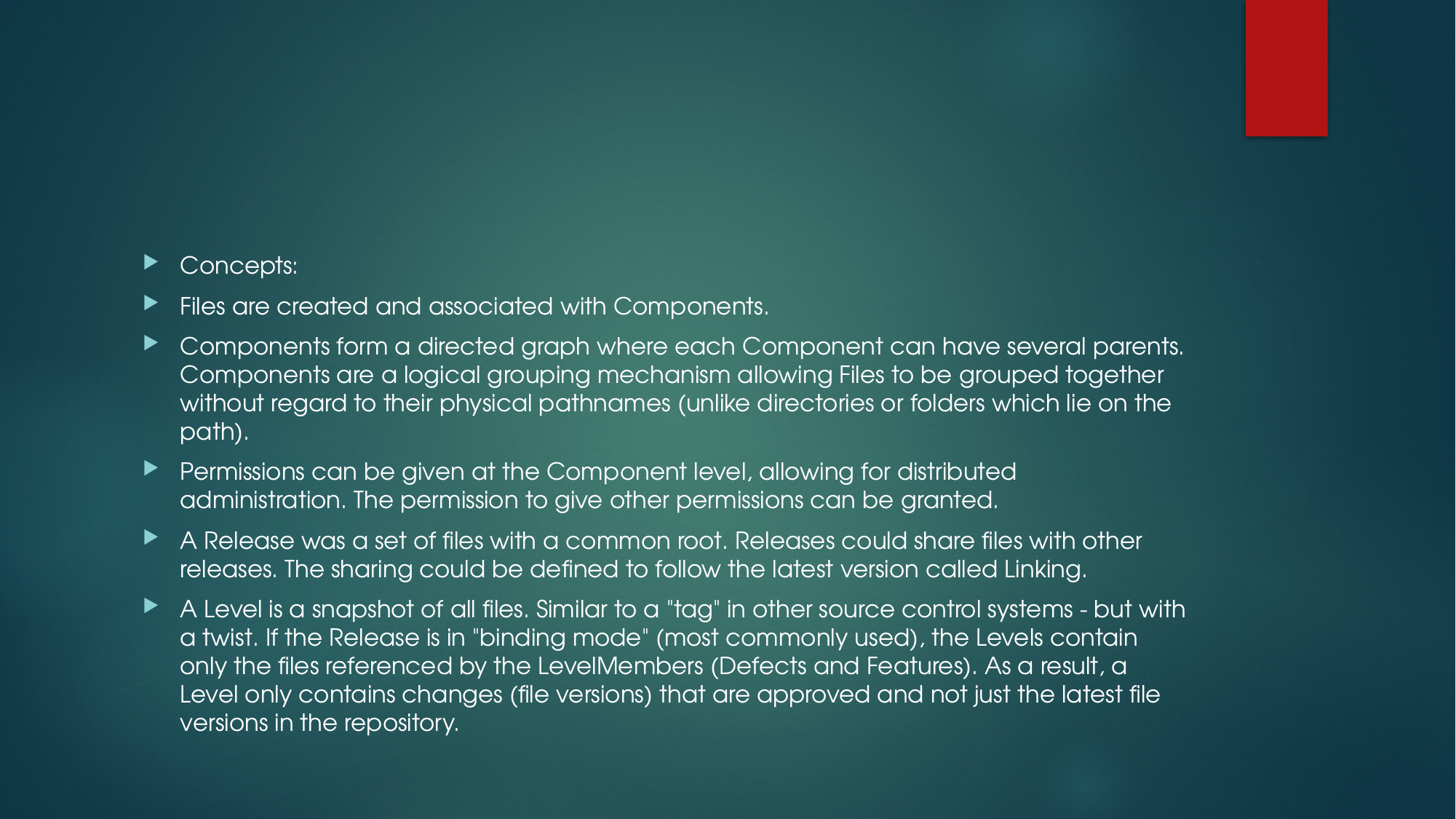

#
Concepts:
Files are created and associated with Components.
Components form a directed graph where each Component can have several parents. Components are a logical grouping mechanism allowing Files to be grouped together without regard to their physical pathnames (unlike directories or folders which lie on the path).
Permissions can be given at the Component level, allowing for distributed administration. The permission to give other permissions can be granted.
A Release was a set of files with a common root. Releases could share files with other releases. The sharing could be defined to follow the latest version called Linking.
A Level is a snapshot of all files. Similar to a "tag" in other source control systems - but with a twist. If the Release is in "binding mode" (most commonly used), the Levels contain only the files referenced by the LevelMembers (Defects and Features). As a result, a Level only contains changes (file versions) that are approved and not just the latest file versions in the repository.